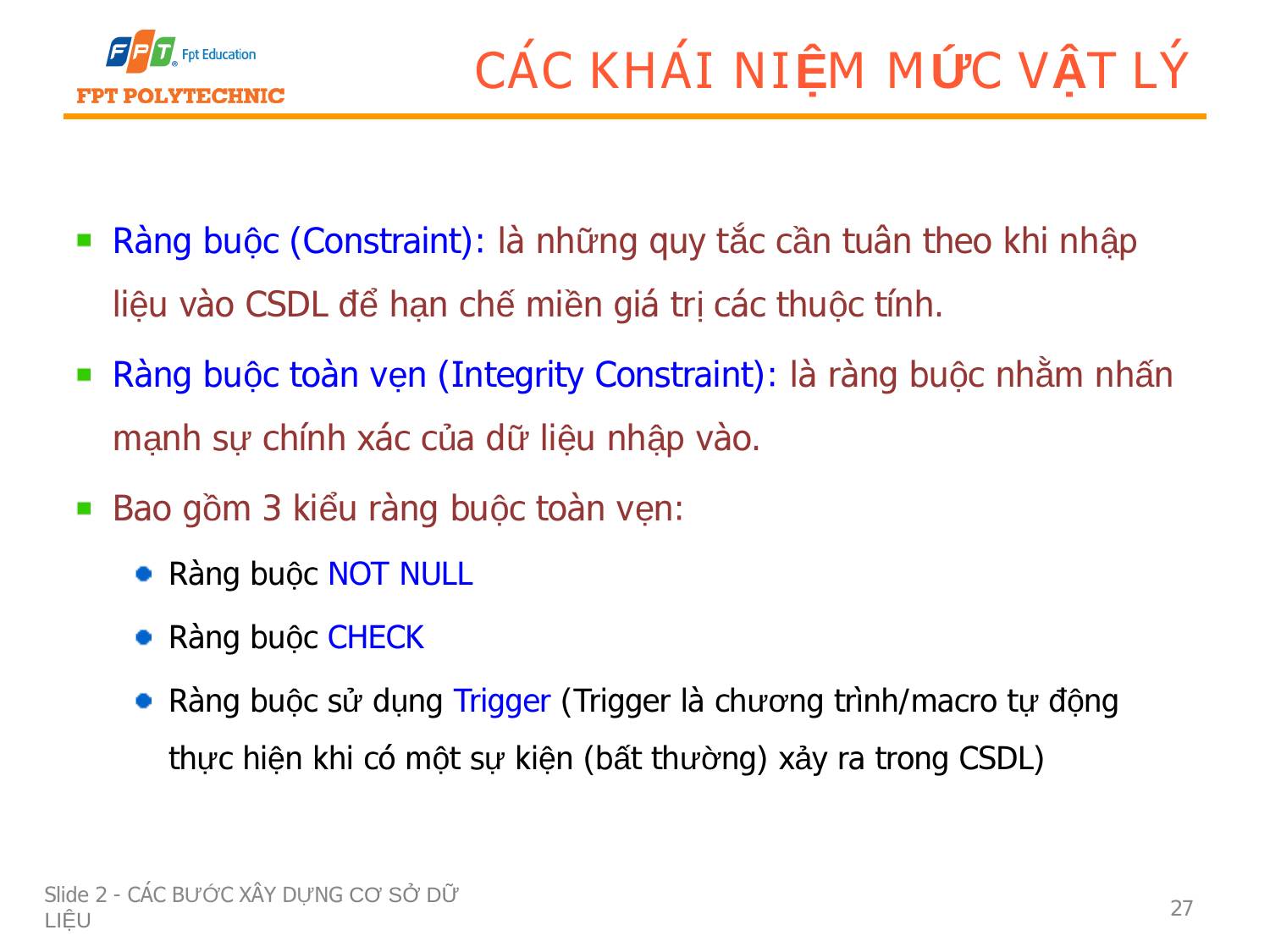

# Các khái niệm mức vật lý
Ràng buộc (Constraint): là những quy tắc cần tuân theo khi nhập liệu vào CSDL để hạn chế miền giá trị các thuộc tính.
Ràng buộc toàn vẹn (Integrity Constraint): là ràng buộc nhằm nhấn mạnh sự chính xác của dữ liệu nhập vào.
Bao gồm 3 kiểu ràng buộc toàn vẹn:
Ràng buộc NOT NULL
Ràng buộc CHECK
Ràng buộc sử dụng Trigger (Trigger là chương trình/macro tự động thực hiện khi có một sự kiện (bất thường) xảy ra trong CSDL)

Slide 2 - CÁC BƯỚC XÂY DỰNG CƠ SỞ DỮ LIỆU
27